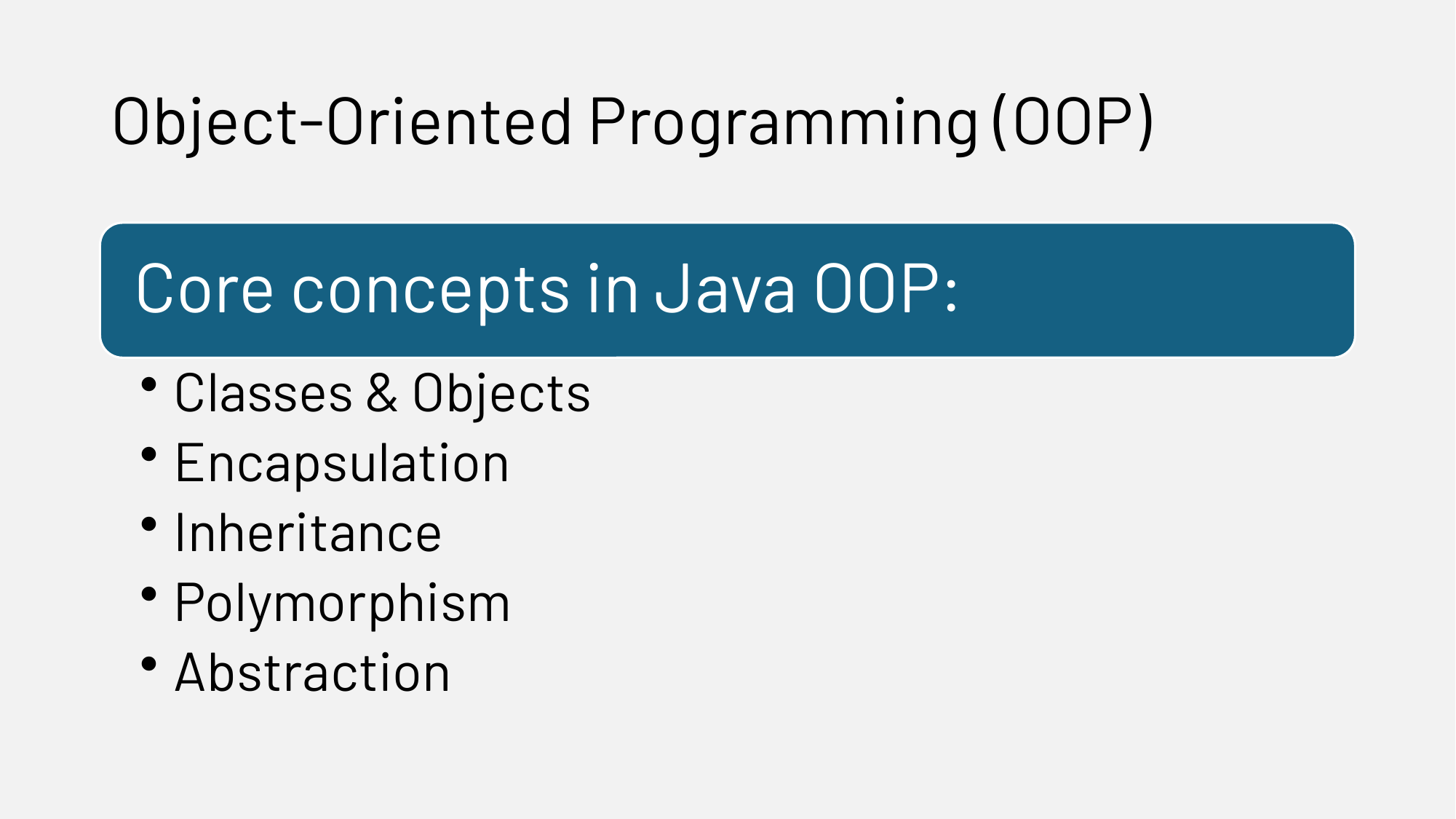

# Object-Oriented Programming (OOP)
Core concepts in Java OOP:
Classes & Objects
Encapsulation
Inheritance
Polymorphism
Abstraction